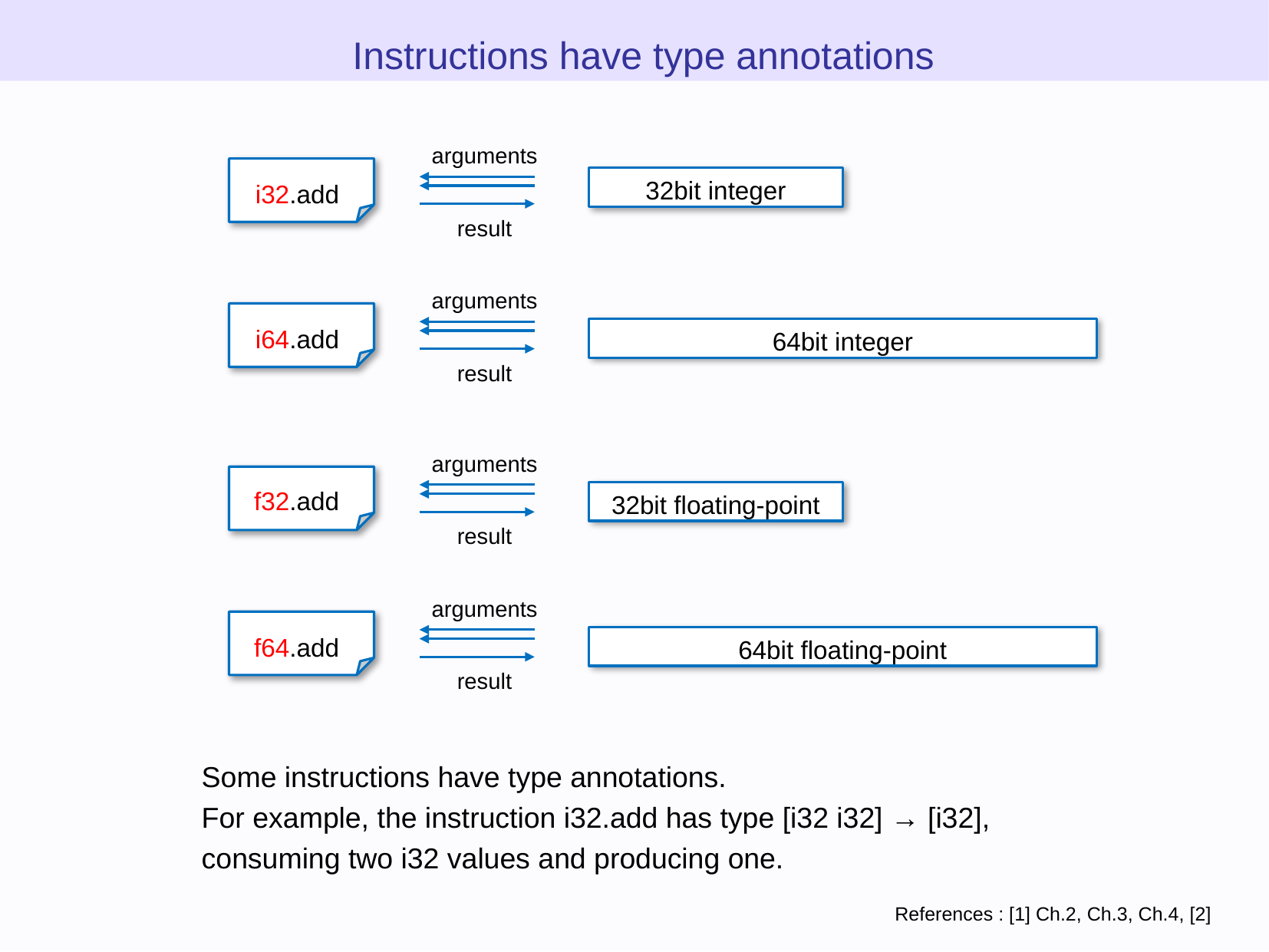

Instructions have type annotations
arguments

i32.add
32bit integer
result
arguments

i64.add
64bit integer
result
arguments

f32.add
32bit floating-point
result
arguments

f64.add
64bit floating-point
result
Some instructions have type annotations.
For example, the instruction i32.add has type [i32 i32] → [i32], consuming two i32 values and producing one.
References : [1] Ch.2, Ch.3, Ch.4, [2]